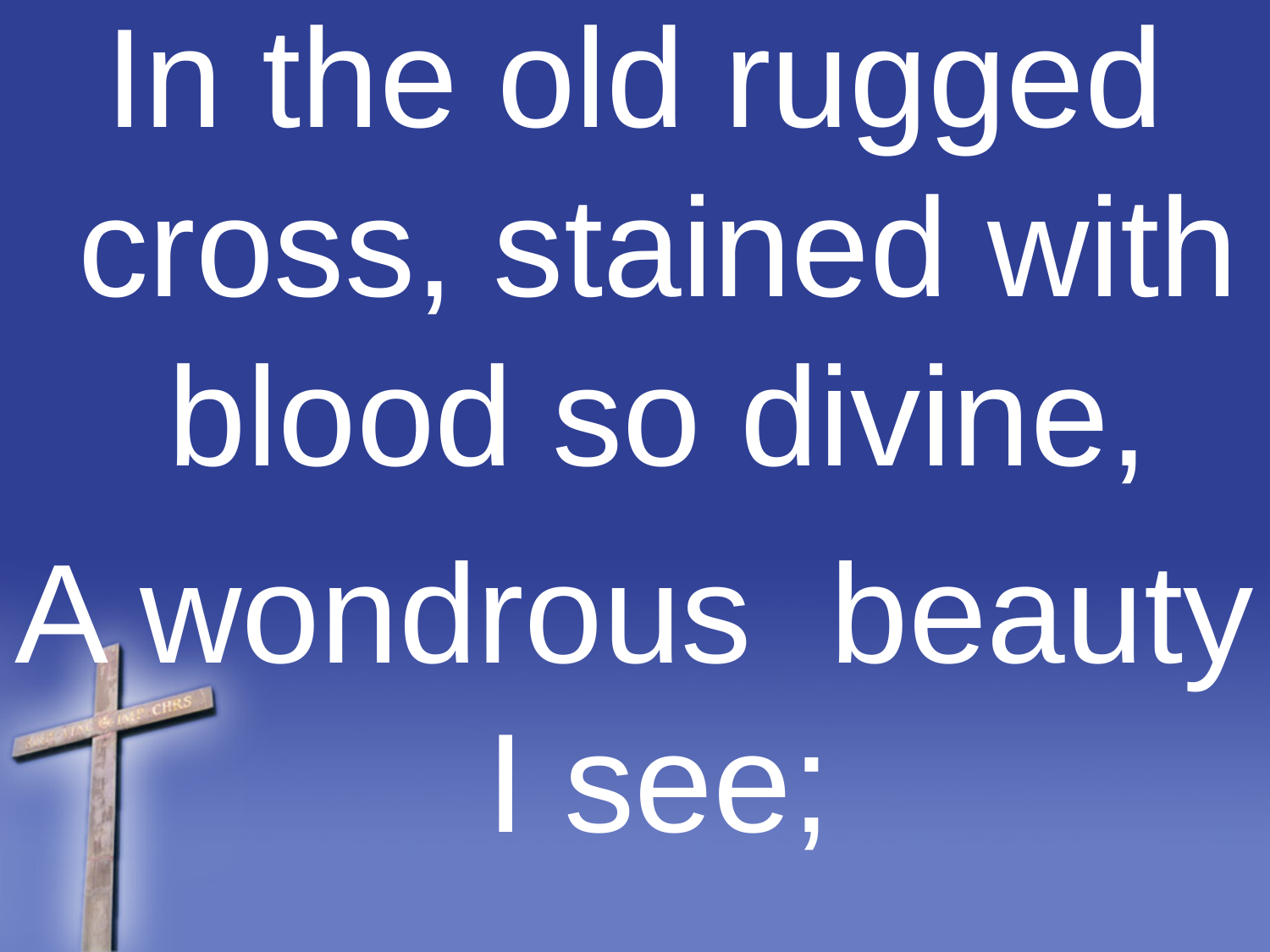

In the old rugged cross, stained with blood so divine,
A wondrous  beauty I see;